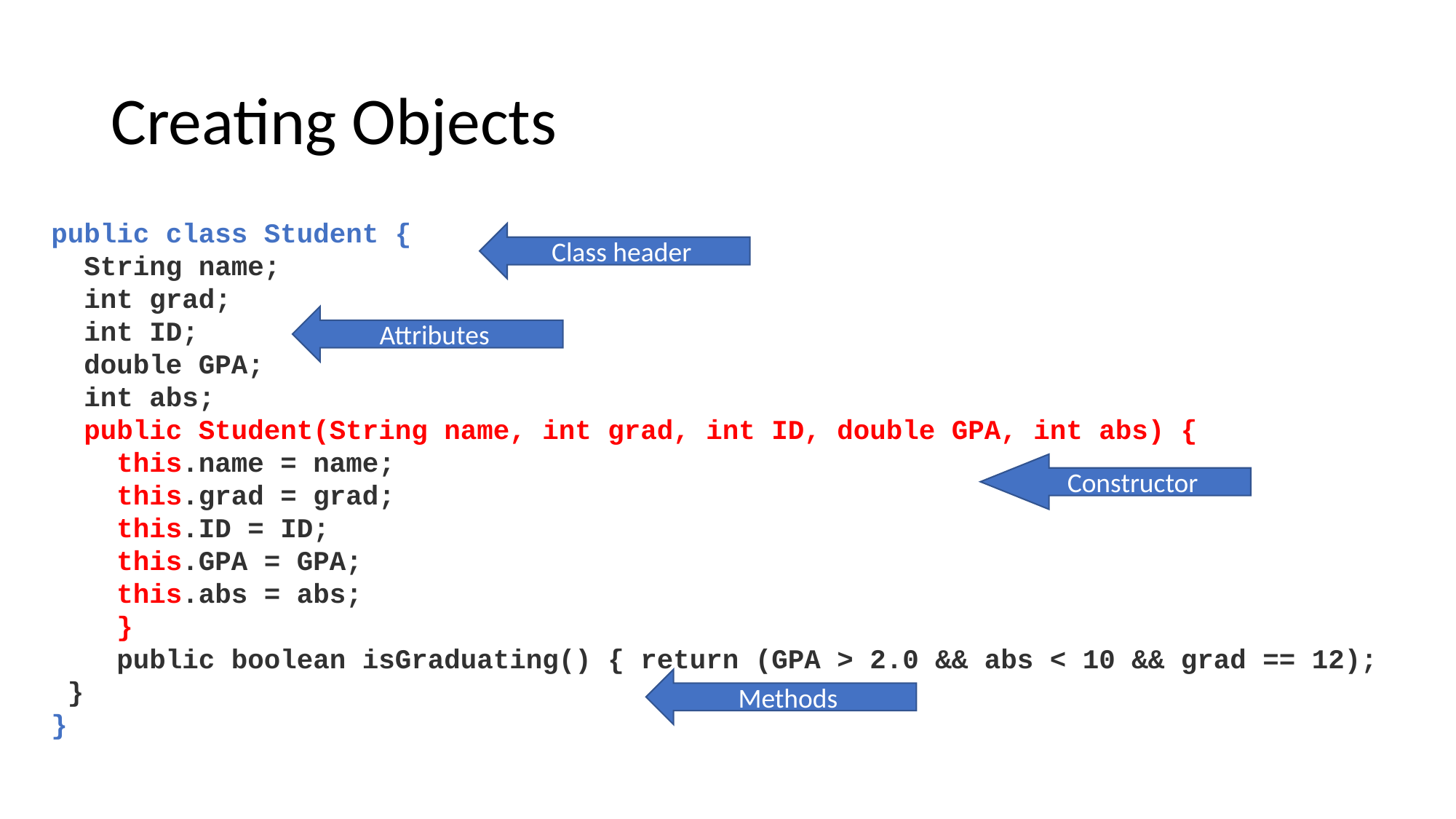

# Creating Objects
public class Student {
  String name;
  int grad;
  int ID;
  double GPA;
  int abs;
  public Student(String name, int grad, int ID, double GPA, int abs) {
    this.name = name;
    this.grad = grad;
    this.ID = ID;
    this.GPA = GPA;
    this.abs = abs;
    }
    public boolean isGraduating() { return (GPA > 2.0 && abs < 10 && grad == 12);
 }
}
Class header
Attributes
Constructor
Methods